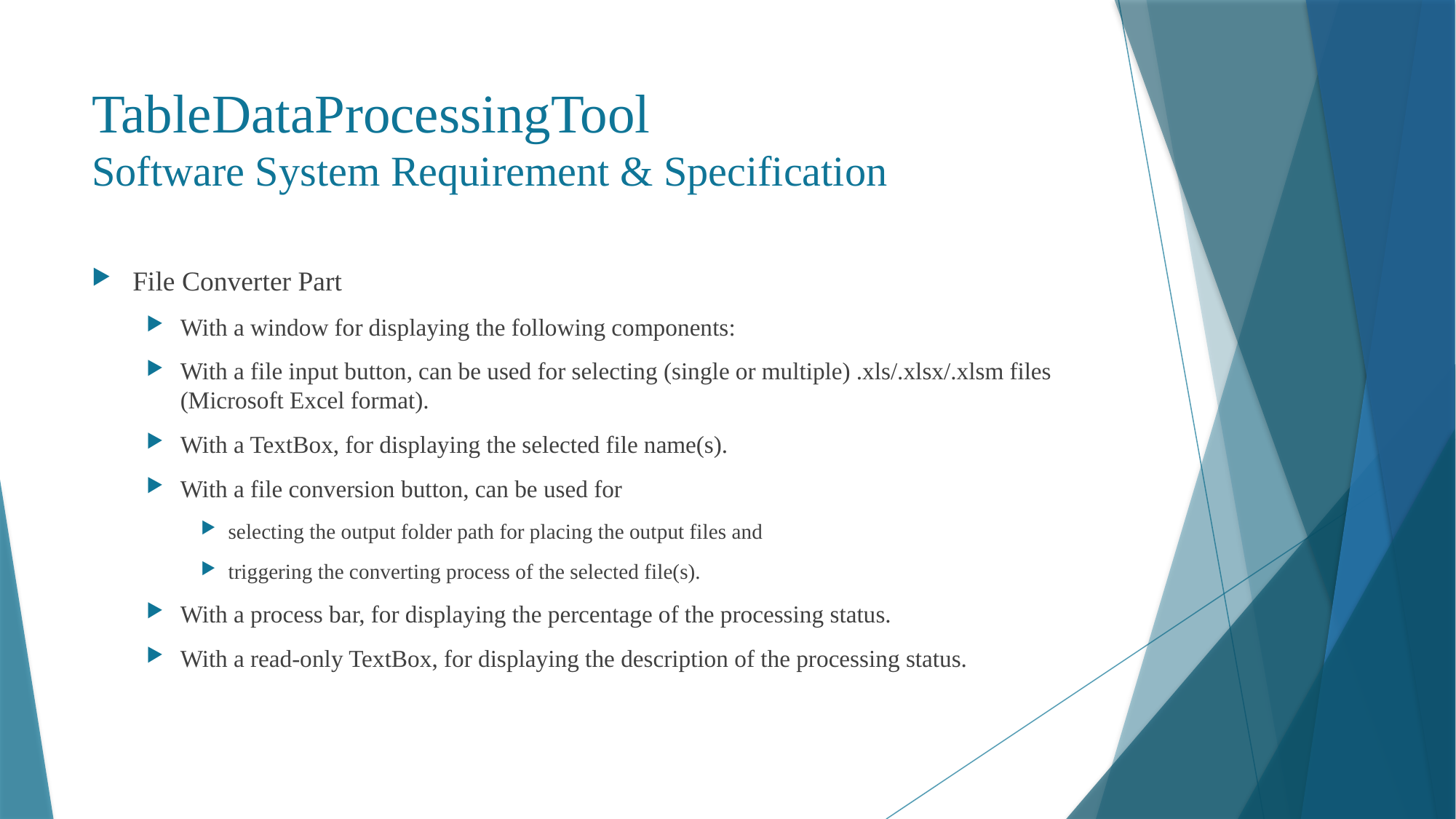

# TableDataProcessingTool Software System Requirement & Specification
File Converter Part
With a window for displaying the following components:
With a file input button, can be used for selecting (single or multiple) .xls/.xlsx/.xlsm files (Microsoft Excel format).
With a TextBox, for displaying the selected file name(s).
With a file conversion button, can be used for
selecting the output folder path for placing the output files and
triggering the converting process of the selected file(s).
With a process bar, for displaying the percentage of the processing status.
With a read-only TextBox, for displaying the description of the processing status.